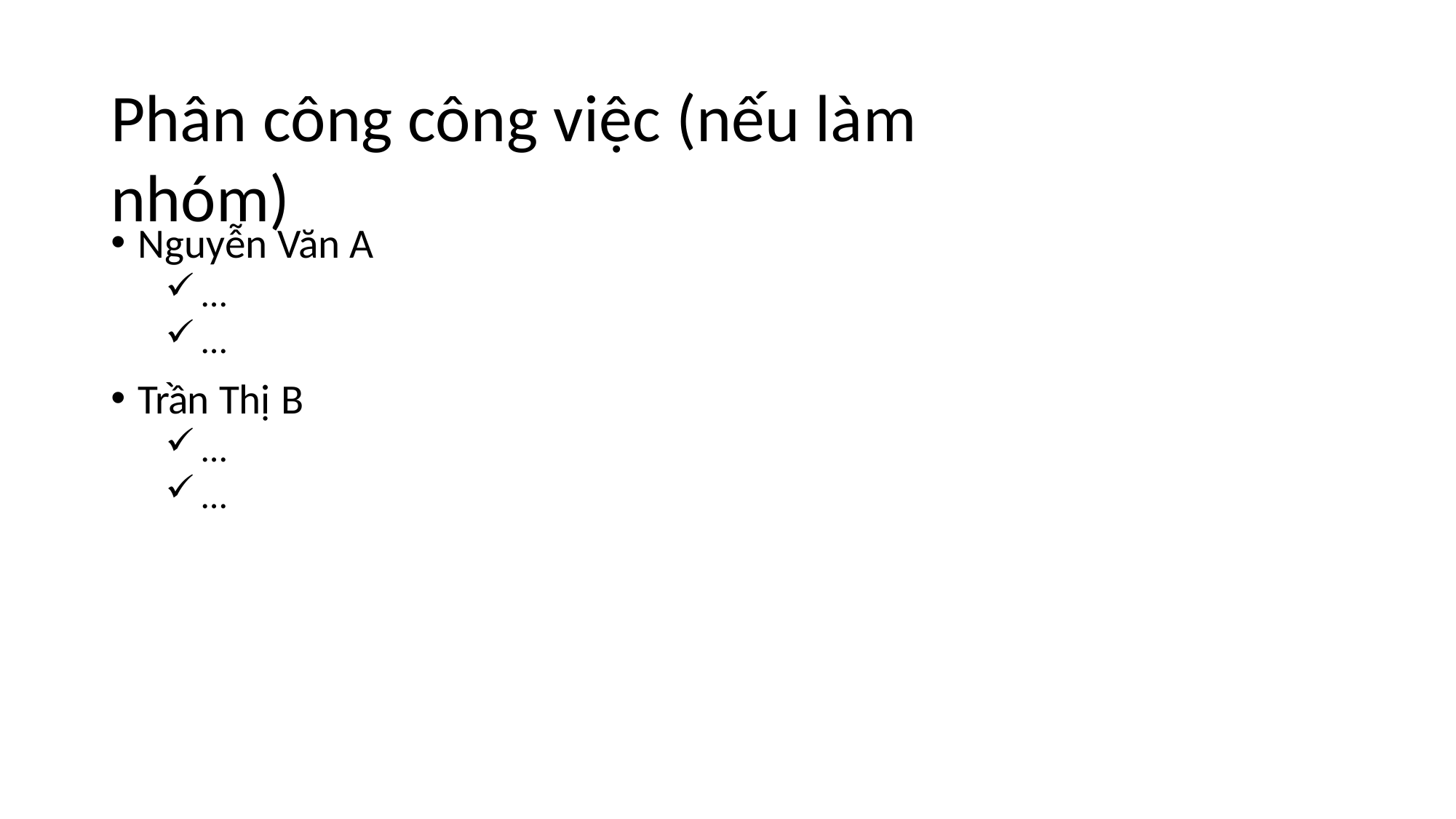

# Phân công công việc (nếu làm nhóm)
Nguyễn Văn A
…
…
Trần Thị B
…
…